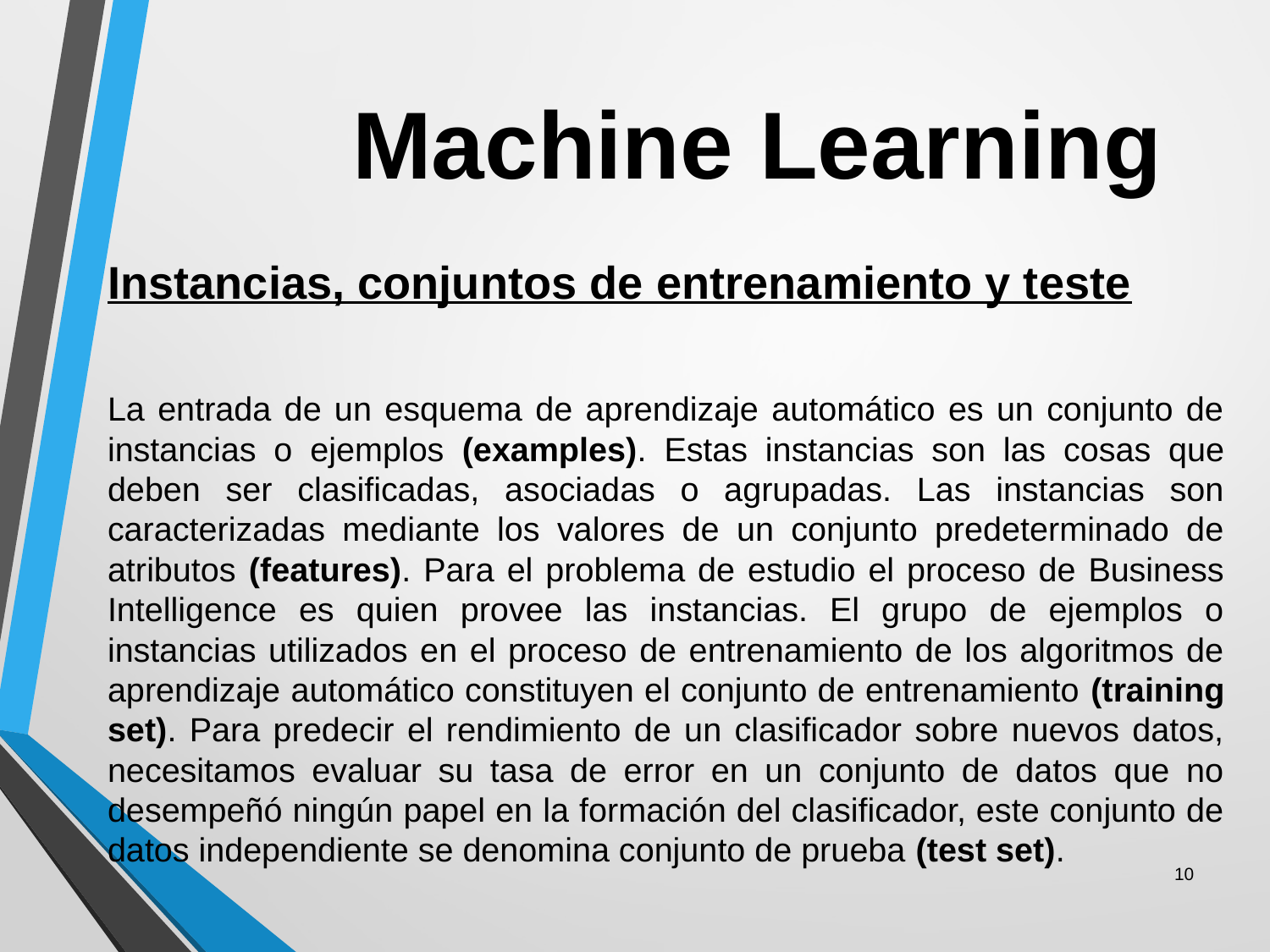

Machine Learning

Instancias, conjuntos de entrenamiento y teste

La entrada de un esquema de aprendizaje automático es un conjunto de instancias o ejemplos (examples). Estas instancias son las cosas que deben ser clasificadas, asociadas o agrupadas. Las instancias son caracterizadas mediante los valores de un conjunto predeterminado de atributos (features). Para el problema de estudio el proceso de Business Intelligence es quien provee las instancias. El grupo de ejemplos o instancias utilizados en el proceso de entrenamiento de los algoritmos de aprendizaje automático constituyen el conjunto de entrenamiento (training set). Para predecir el rendimiento de un clasificador sobre nuevos datos, necesitamos evaluar su tasa de error en un conjunto de datos que no desempeñó ningún papel en la formación del clasificador, este conjunto de datos independiente se denomina conjunto de prueba (test set).

10